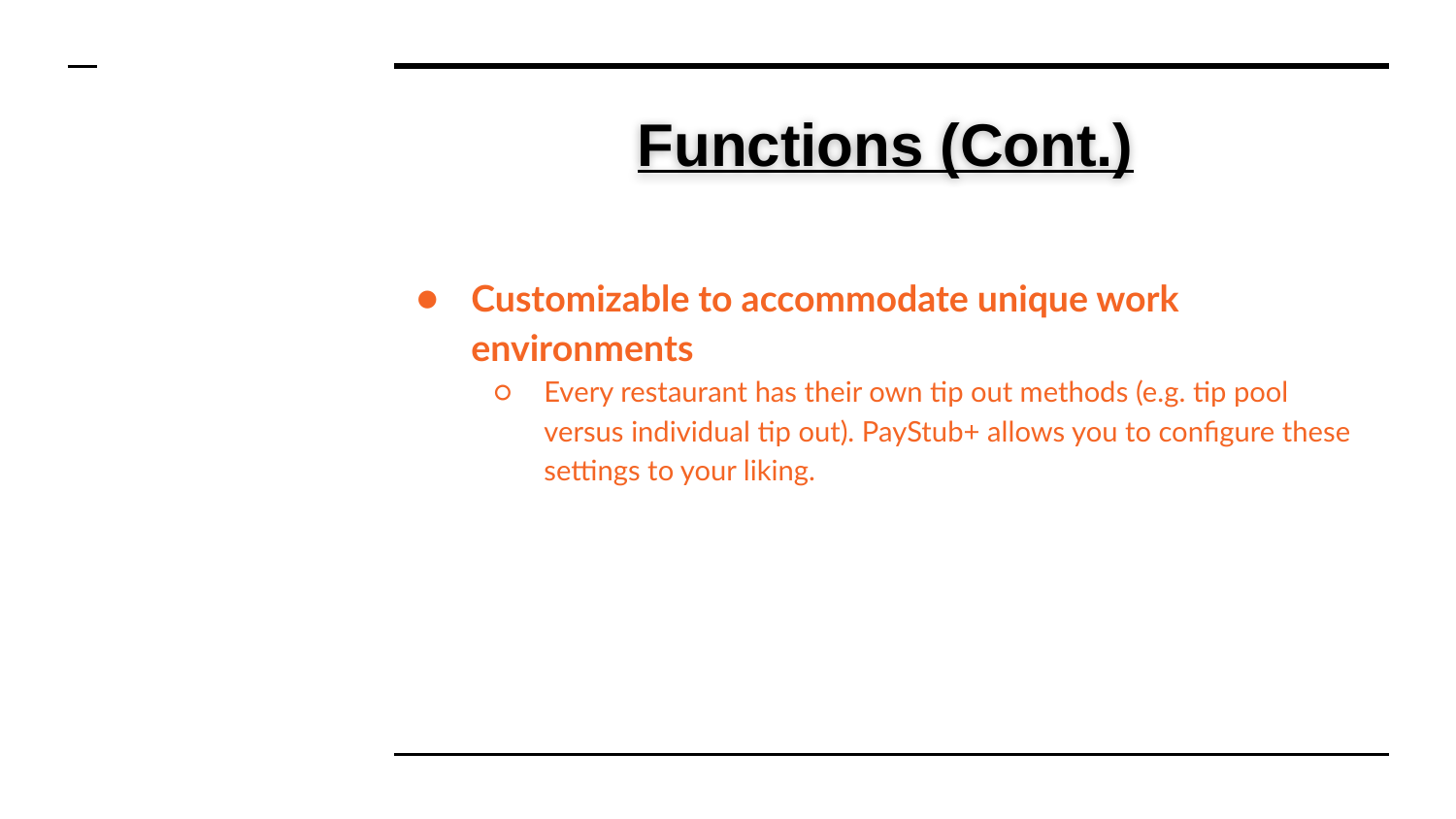

# Functions (Cont.)
Customizable to accommodate unique work environments
Every restaurant has their own tip out methods (e.g. tip pool versus individual tip out). PayStub+ allows you to configure these settings to your liking.